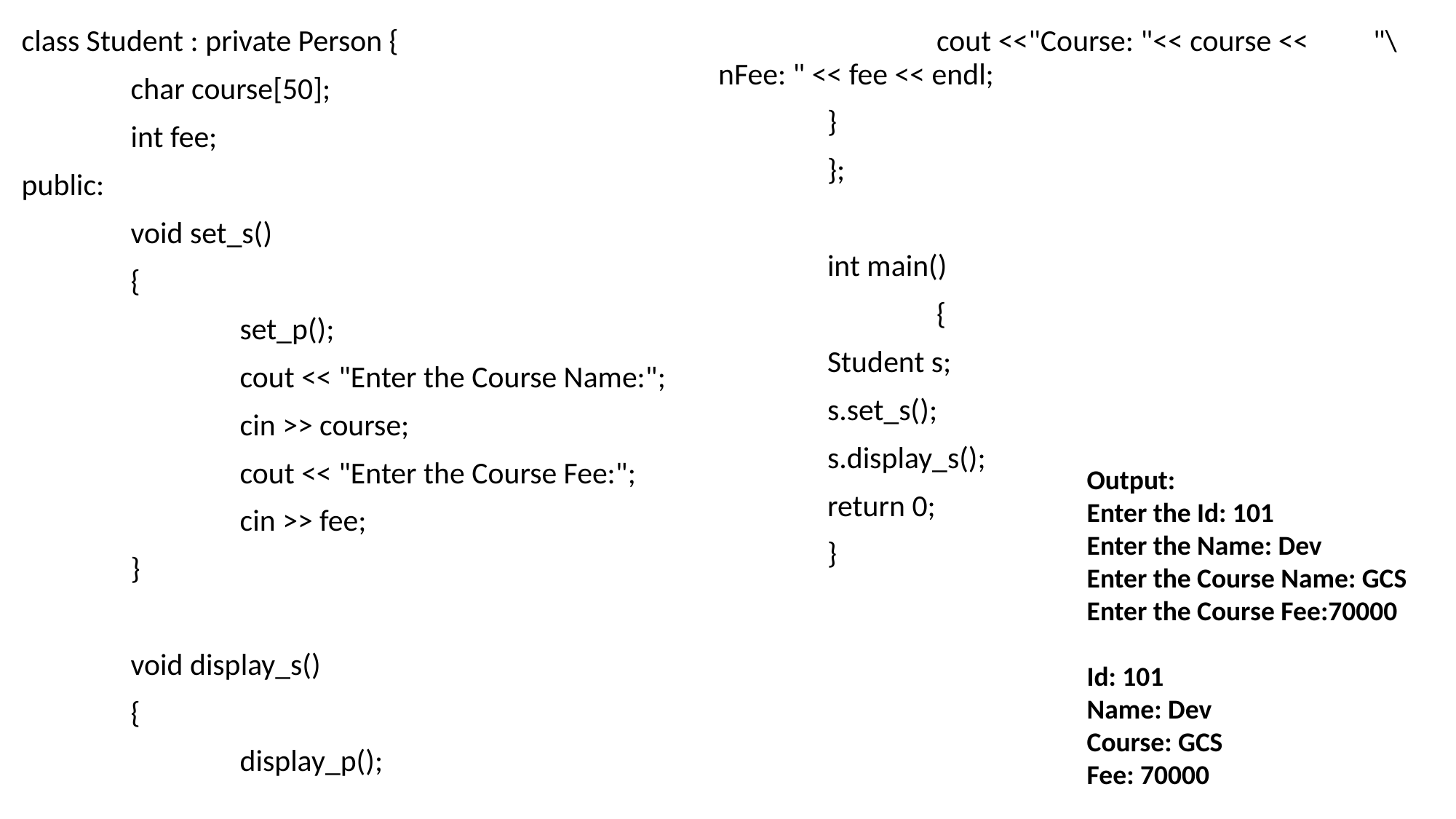

class Student : private Person {
	char course[50];
	int fee;
public:
	void set_s()
	{
		set_p();
		cout << "Enter the Course Name:";
		cin >> course;
		cout << "Enter the Course Fee:";
		cin >> fee;
	}

	void display_s()
	{
		display_p();
		cout <<"Course: "<< course << 	"\nFee: " << fee << endl;
	}
	};

	int main()
		{
	Student s;
	s.set_s();
	s.display_s();
	return 0;
	}

Output:
Enter the Id: 101
Enter the Name: Dev
Enter the Course Name: GCS
Enter the Course Fee:70000

Id: 101
Name: Dev
Course: GCS
Fee: 70000